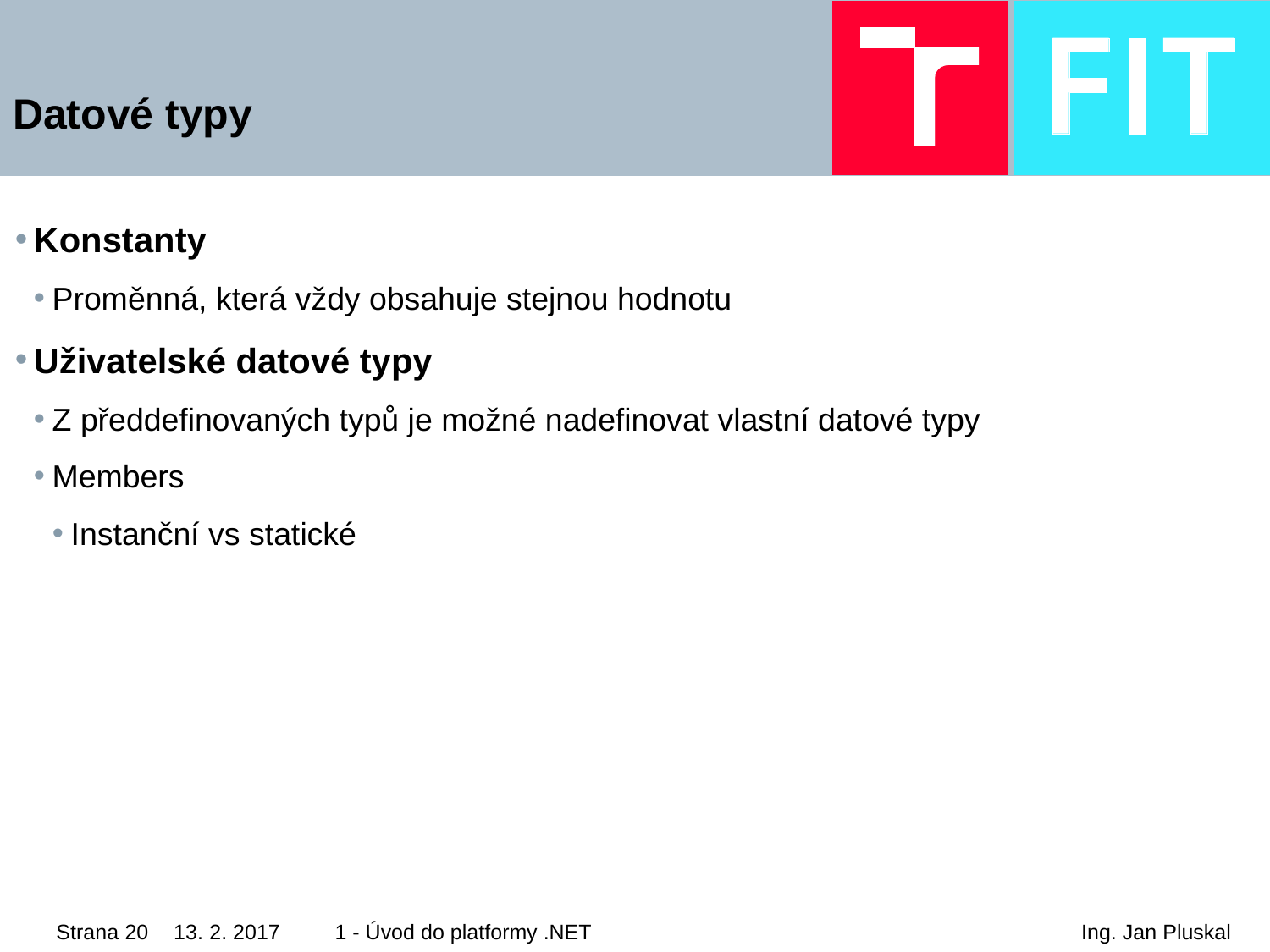

# Datové typy
Konstanty
Proměnná, která vždy obsahuje stejnou hodnotu
Uživatelské datové typy
Z předdefinovaných typů je možné nadefinovat vlastní datové typy
Members
Instanční vs statické